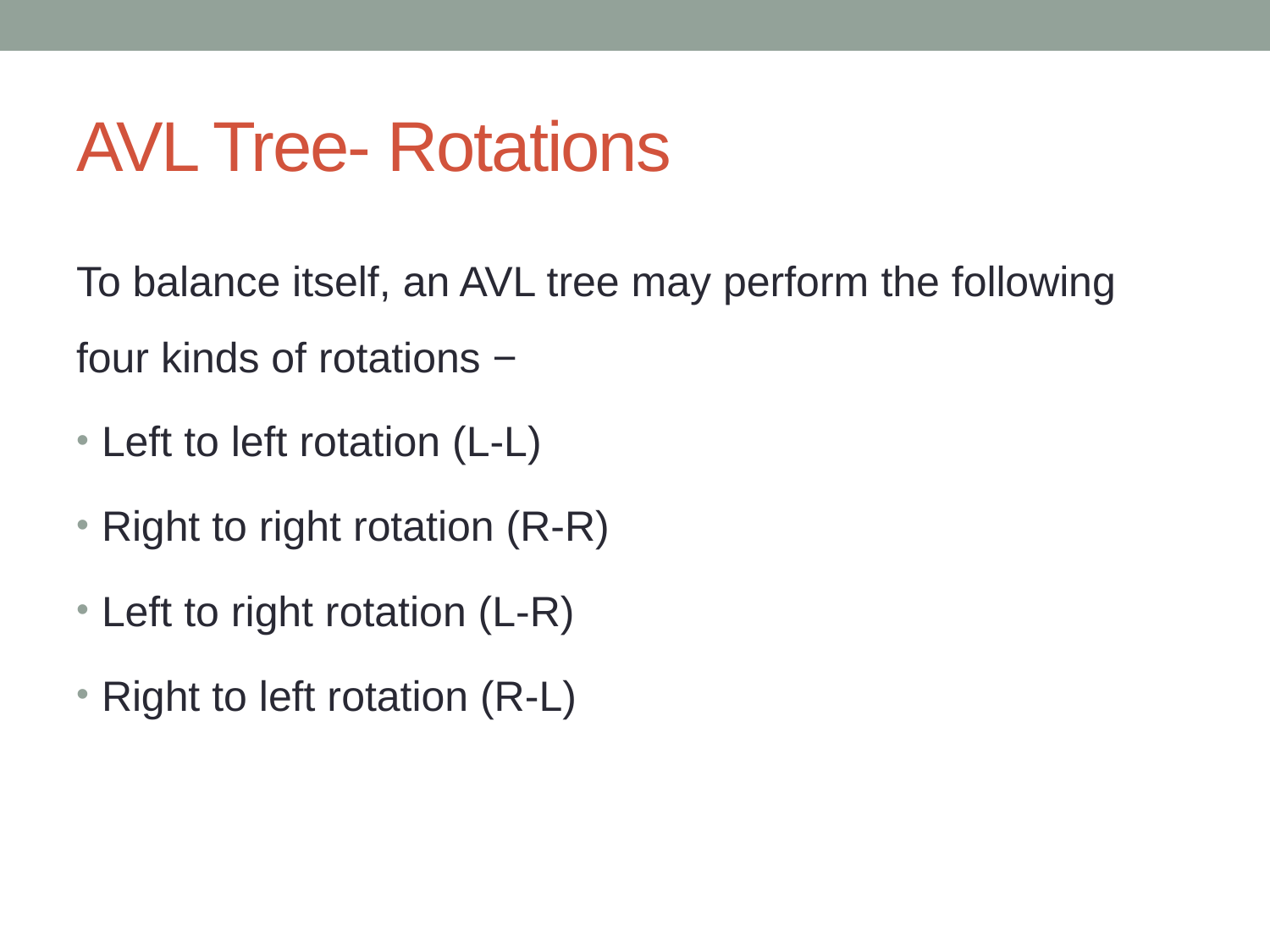

# AVL Tree- Rotations
To balance itself, an AVL tree may perform the following four kinds of rotations −
Left to left rotation (L-L)
Right to right rotation (R-R)
Left to right rotation (L-R)
Right to left rotation (R-L)